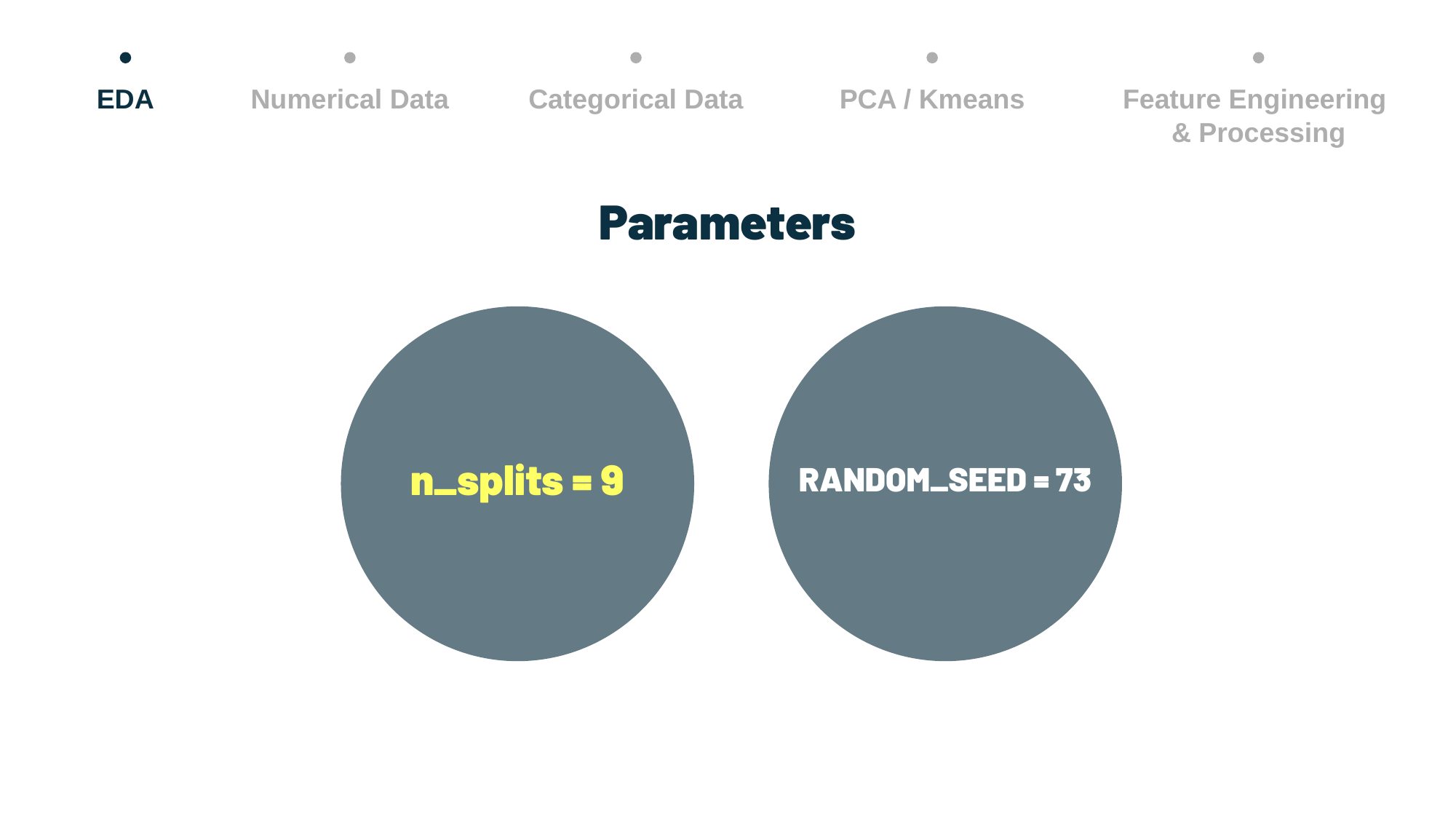

EDA
Numerical Data
Categorical Data
PCA / Kmeans
Feature Engineering
& Processing
Parameters

n_splits = 9
RANDOM_SEED = 73